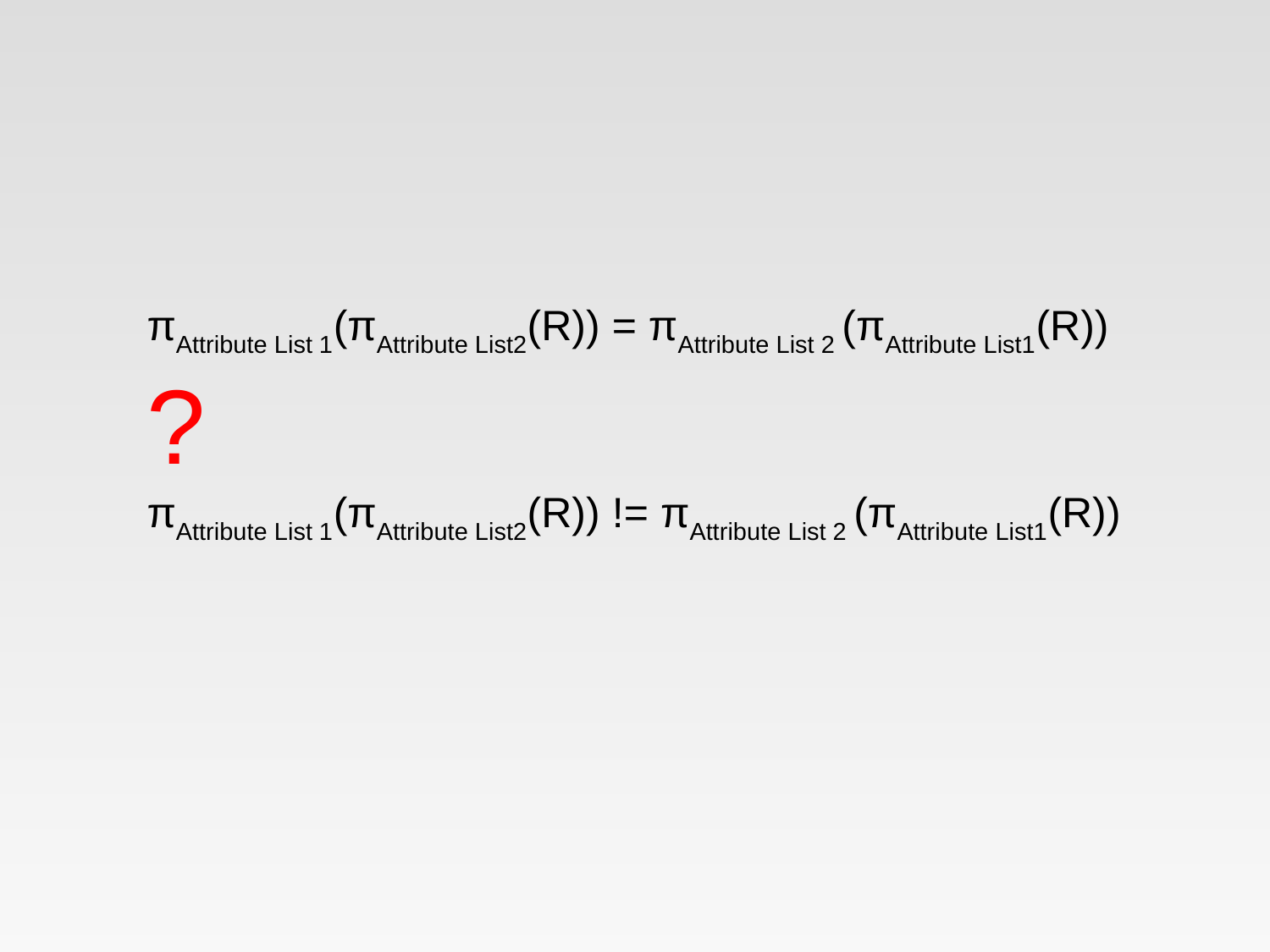

πAttribute List 1(πAttribute List2(R)) = πAttribute List 2 (πAttribute List1(R))
?
πAttribute List 1(πAttribute List2(R)) != πAttribute List 2 (πAttribute List1(R))